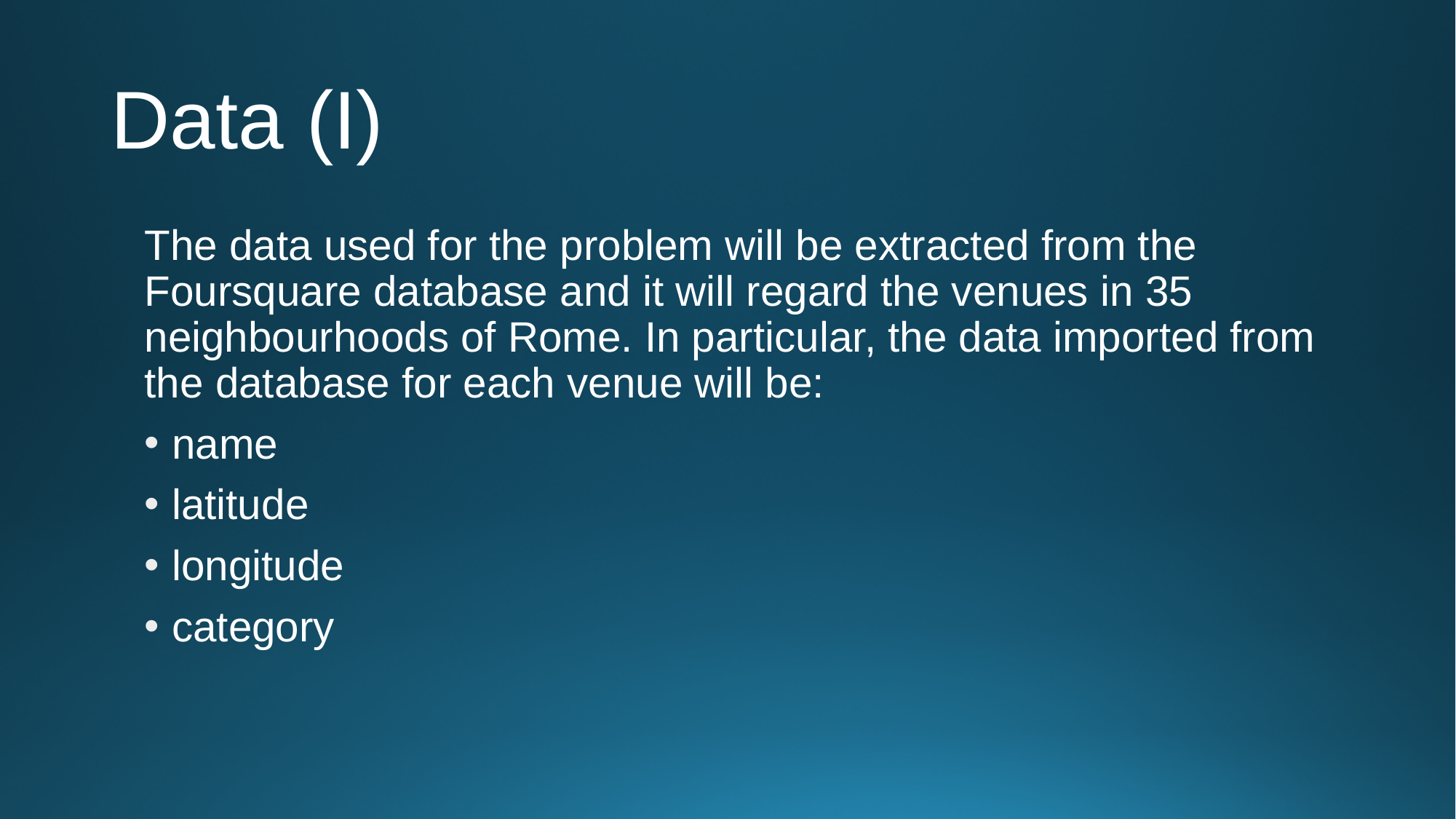

# Data (I)
The data used for the problem will be extracted from the Foursquare database and it will regard the venues in 35 neighbourhoods of Rome. In particular, the data imported from the database for each venue will be:
name
latitude
longitude
category